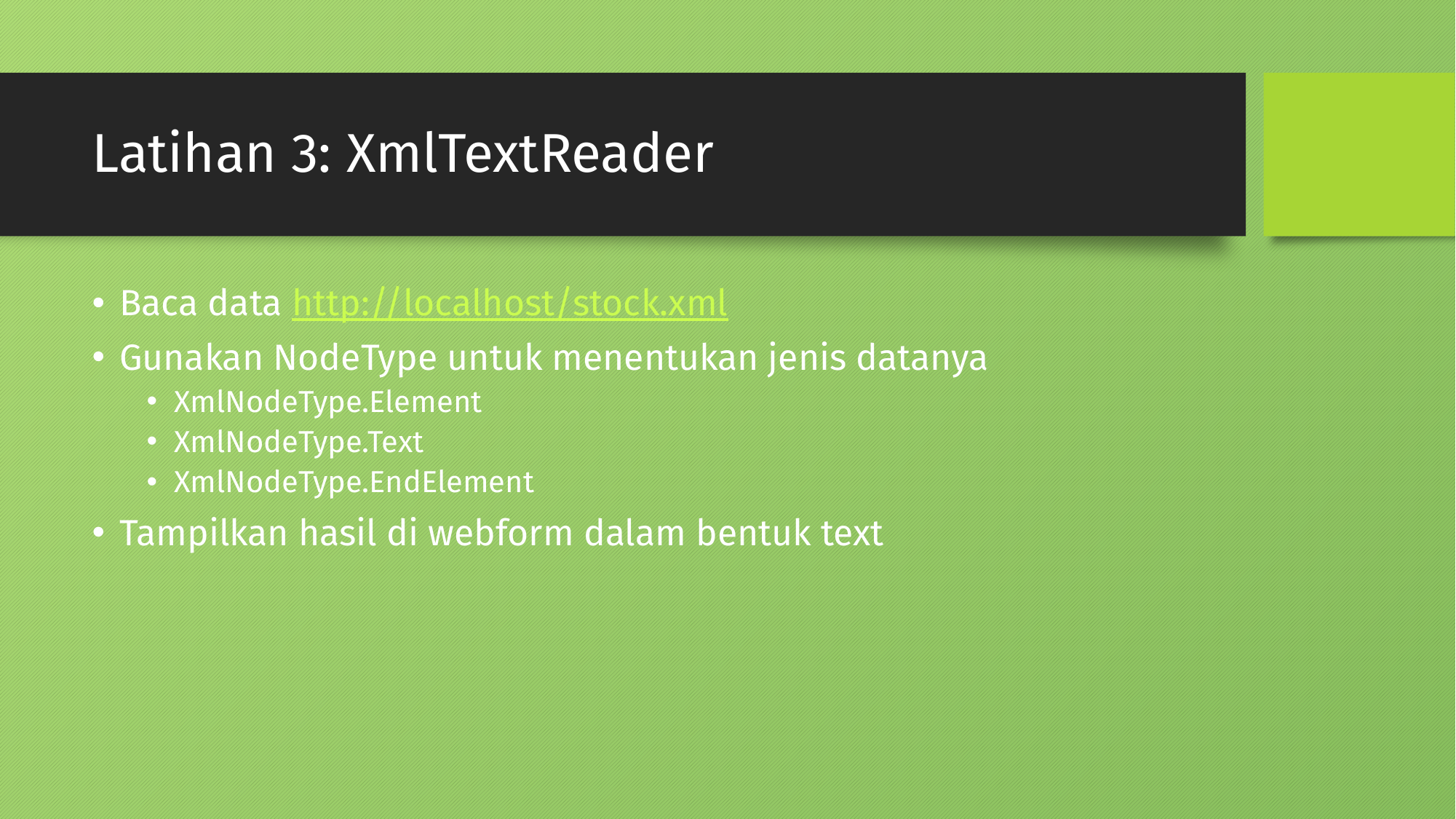

# Latihan 3: XmlTextReader
Baca data http://localhost/stock.xml
Gunakan NodeType untuk menentukan jenis datanya
XmlNodeType.Element
XmlNodeType.Text
XmlNodeType.EndElement
Tampilkan hasil di webform dalam bentuk text